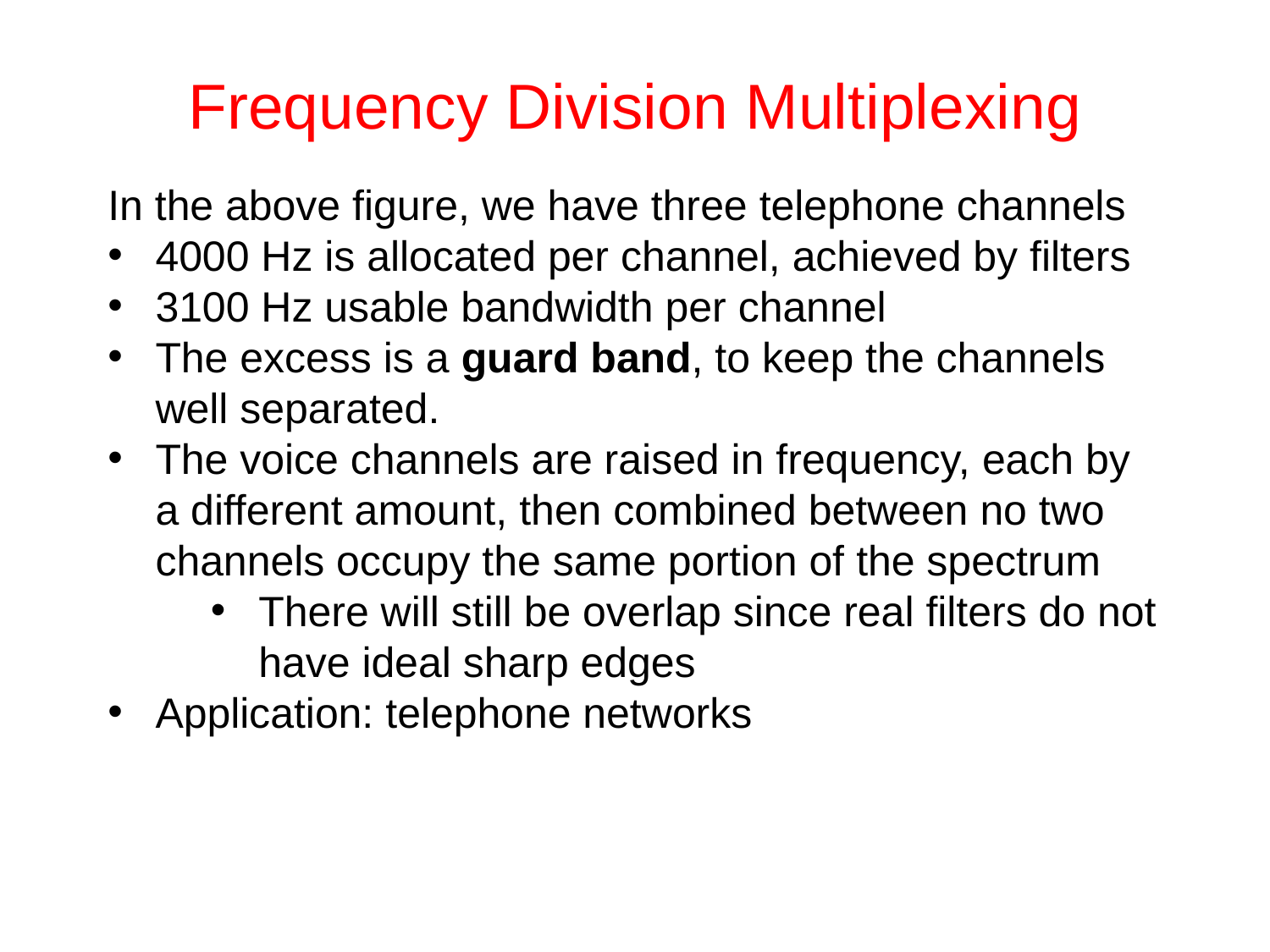

# Frequency Division Multiplexing
In the above figure, we have three telephone channels
4000 Hz is allocated per channel, achieved by filters
3100 Hz usable bandwidth per channel
The excess is a guard band, to keep the channels well separated.
The voice channels are raised in frequency, each by a different amount, then combined between no two channels occupy the same portion of the spectrum
There will still be overlap since real filters do not have ideal sharp edges
Application: telephone networks